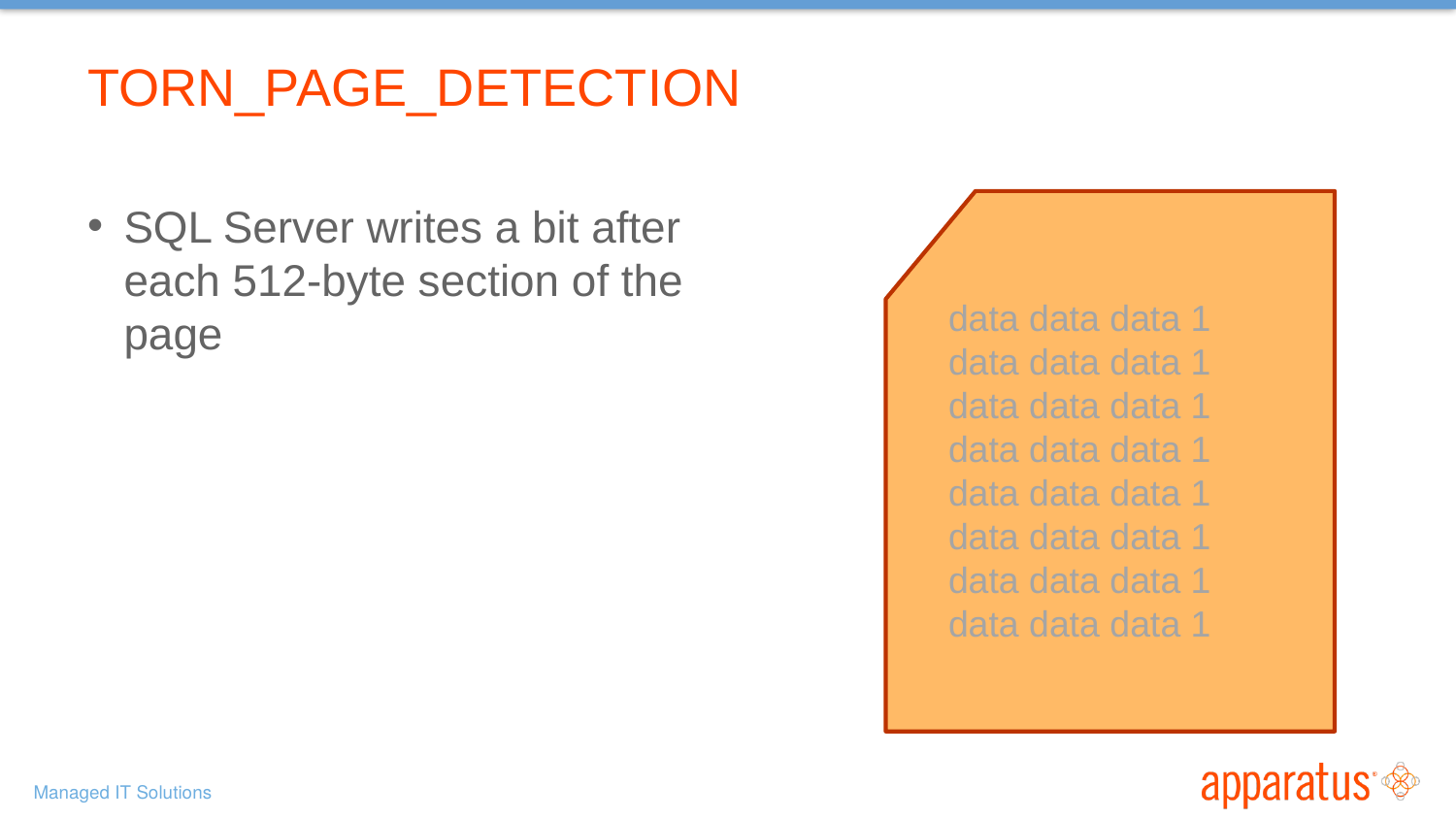

# TORN_PAGE_DETECTION
SQL Server writes a bit after each 512-byte section of the page

data data data 1
data data data 1
data data data 1
data data data 1
data data data 1
data data data 1
data data data 1
data data data 1